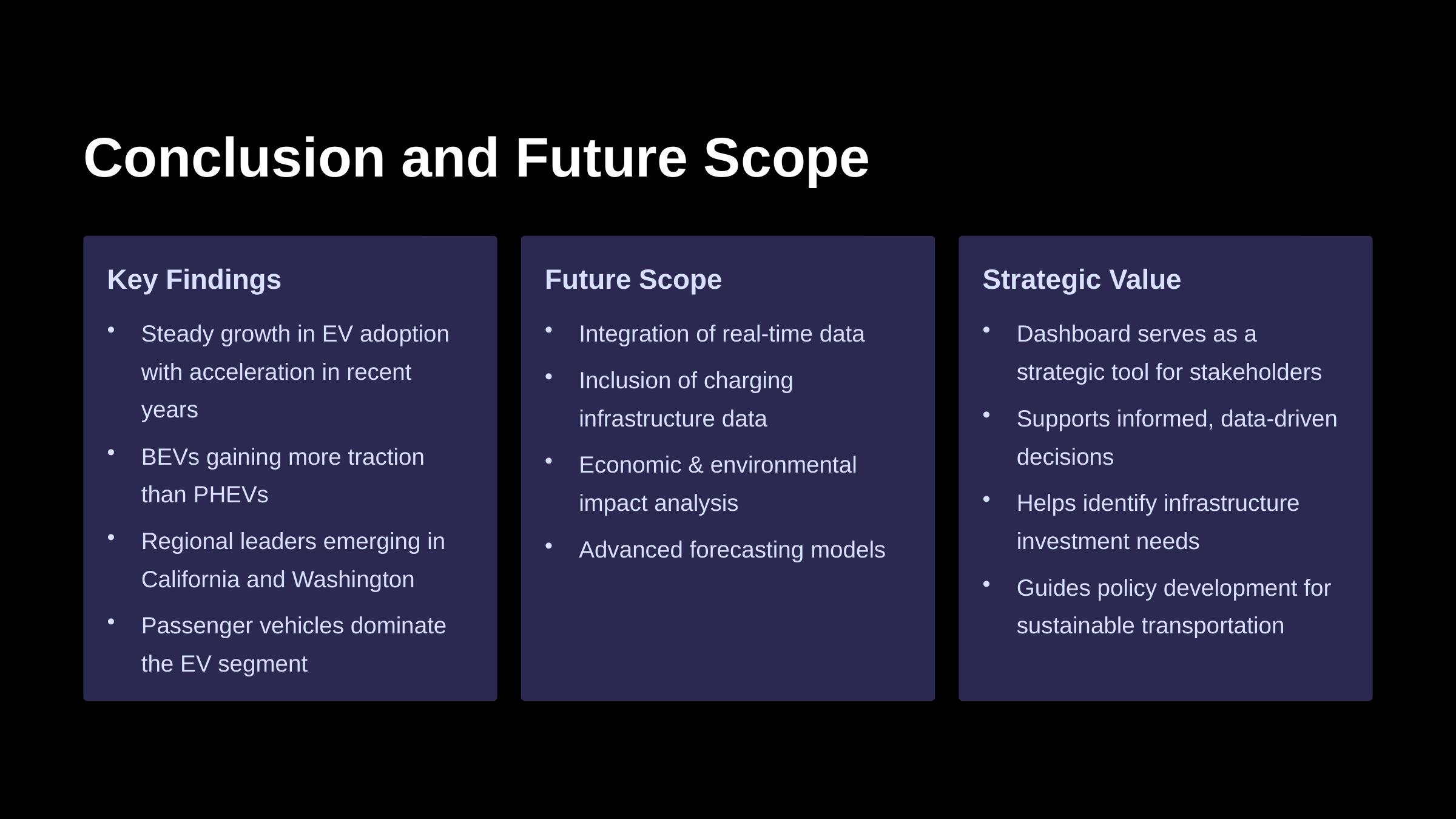

Conclusion and Future Scope

Key Findings
Future Scope
Strategic Value
Steady growth in EV adoption with acceleration in recent years
Integration of real-time data
Dashboard serves as a strategic tool for stakeholders
Inclusion of charging infrastructure data
Supports informed, data-driven decisions
BEVs gaining more traction than PHEVs
Economic & environmental impact analysis
Helps identify infrastructure investment needs
Regional leaders emerging in California and Washington
Advanced forecasting models
Guides policy development for sustainable transportation
Passenger vehicles dominate the EV segment